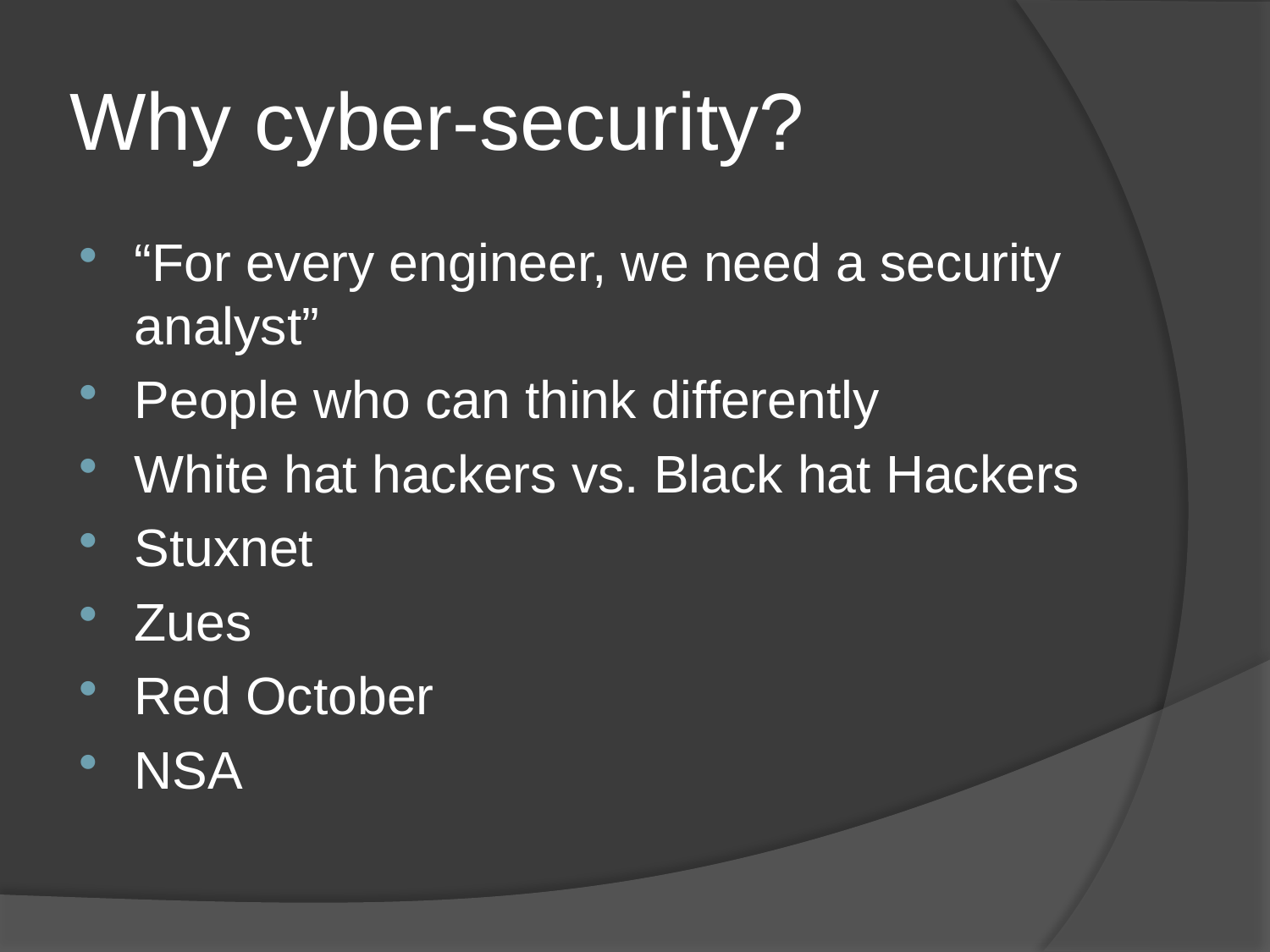

# Why cyber-security?
“For every engineer, we need a security analyst”
People who can think differently
White hat hackers vs. Black hat Hackers
Stuxnet
Zues
Red October
NSA